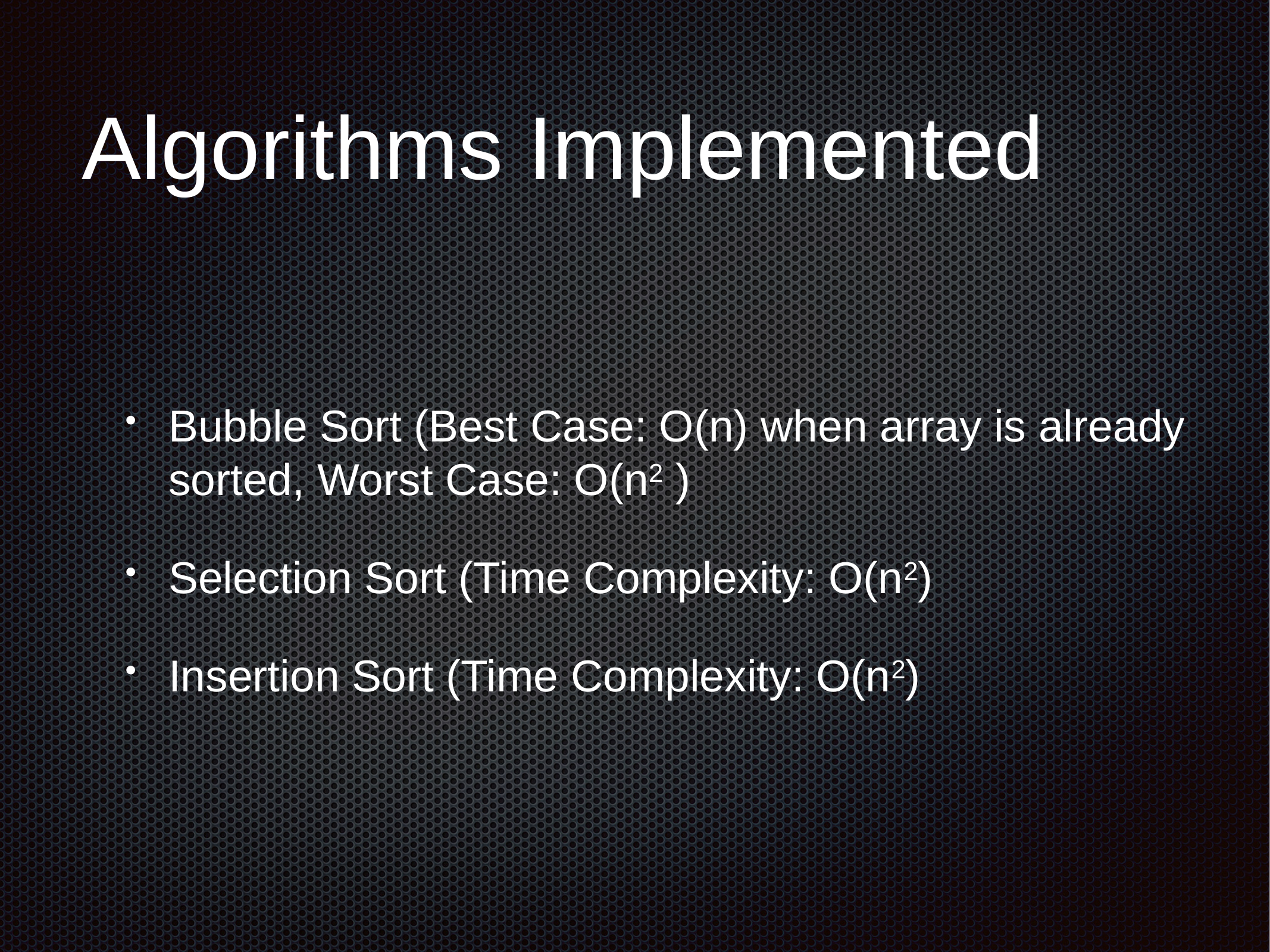

# Algorithms Implemented
Bubble Sort (Best Case: O(n) when array is already sorted, Worst Case: O(n2 )
Selection Sort (Time Complexity: O(n2)
Insertion Sort (Time Complexity: O(n2)